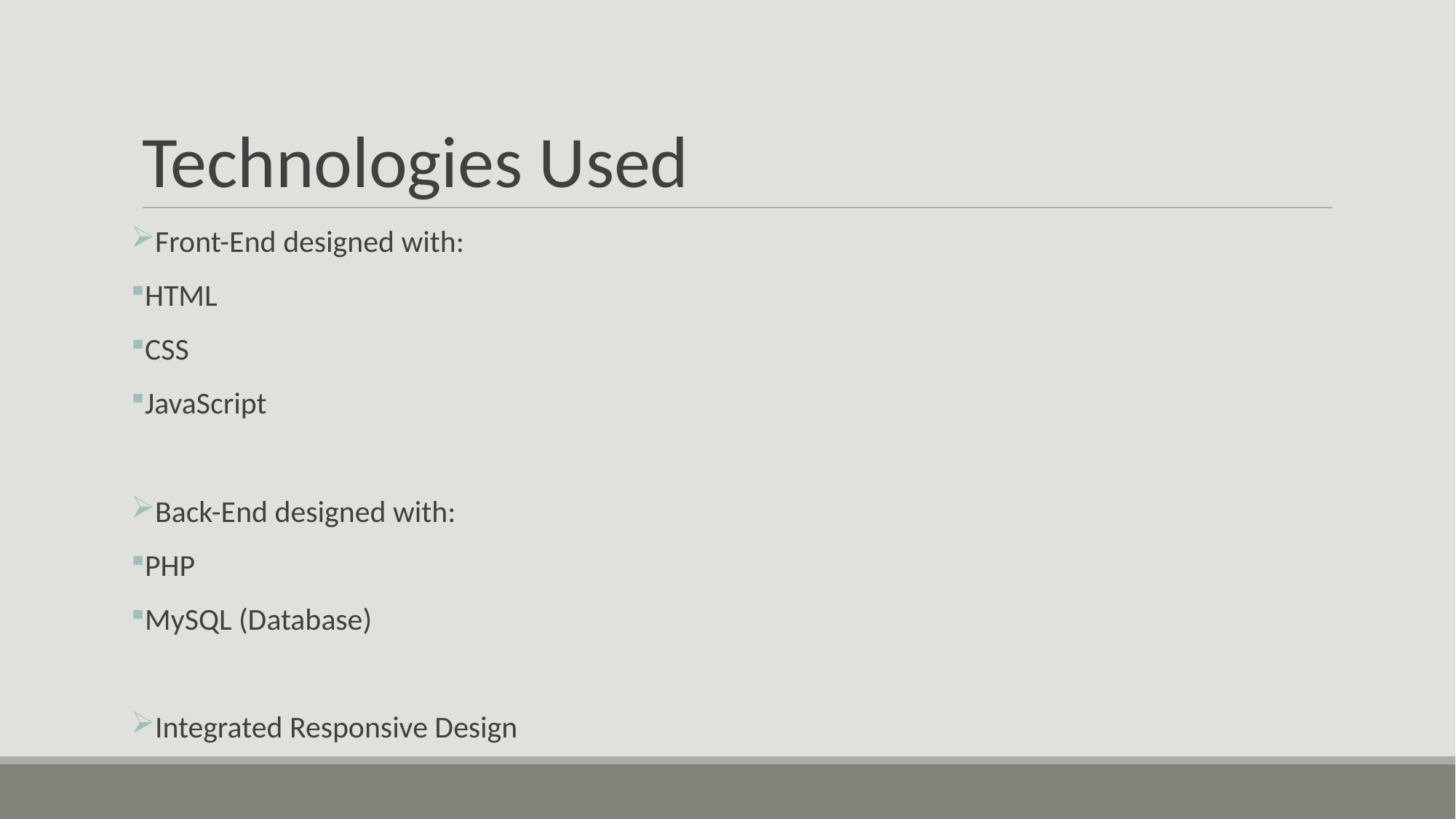

# Technologies Used
Front-End designed with:
HTML
CSS
JavaScript

Back-End designed with:
PHP
MySQL (Database)

Integrated Responsive Design